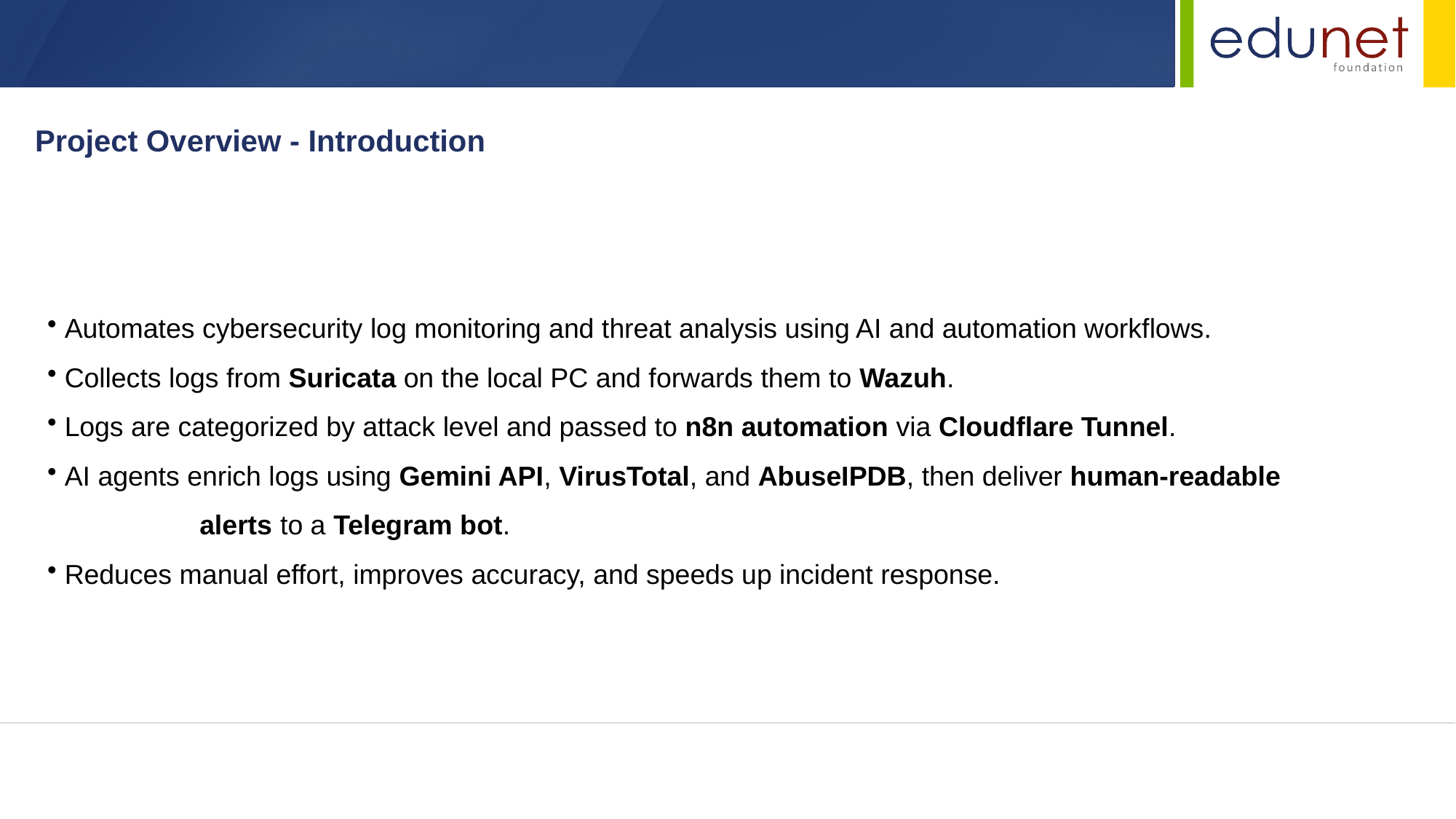

Project Overview - Introduction
 Automates cybersecurity log monitoring and threat analysis using AI and automation workflows.
 Collects logs from Suricata on the local PC and forwards them to Wazuh.
 Logs are categorized by attack level and passed to n8n automation via Cloudflare Tunnel.
 AI agents enrich logs using Gemini API, VirusTotal, and AbuseIPDB, then deliver human-readable                            alerts to a Telegram bot.
 Reduces manual effort, improves accuracy, and speeds up incident response.